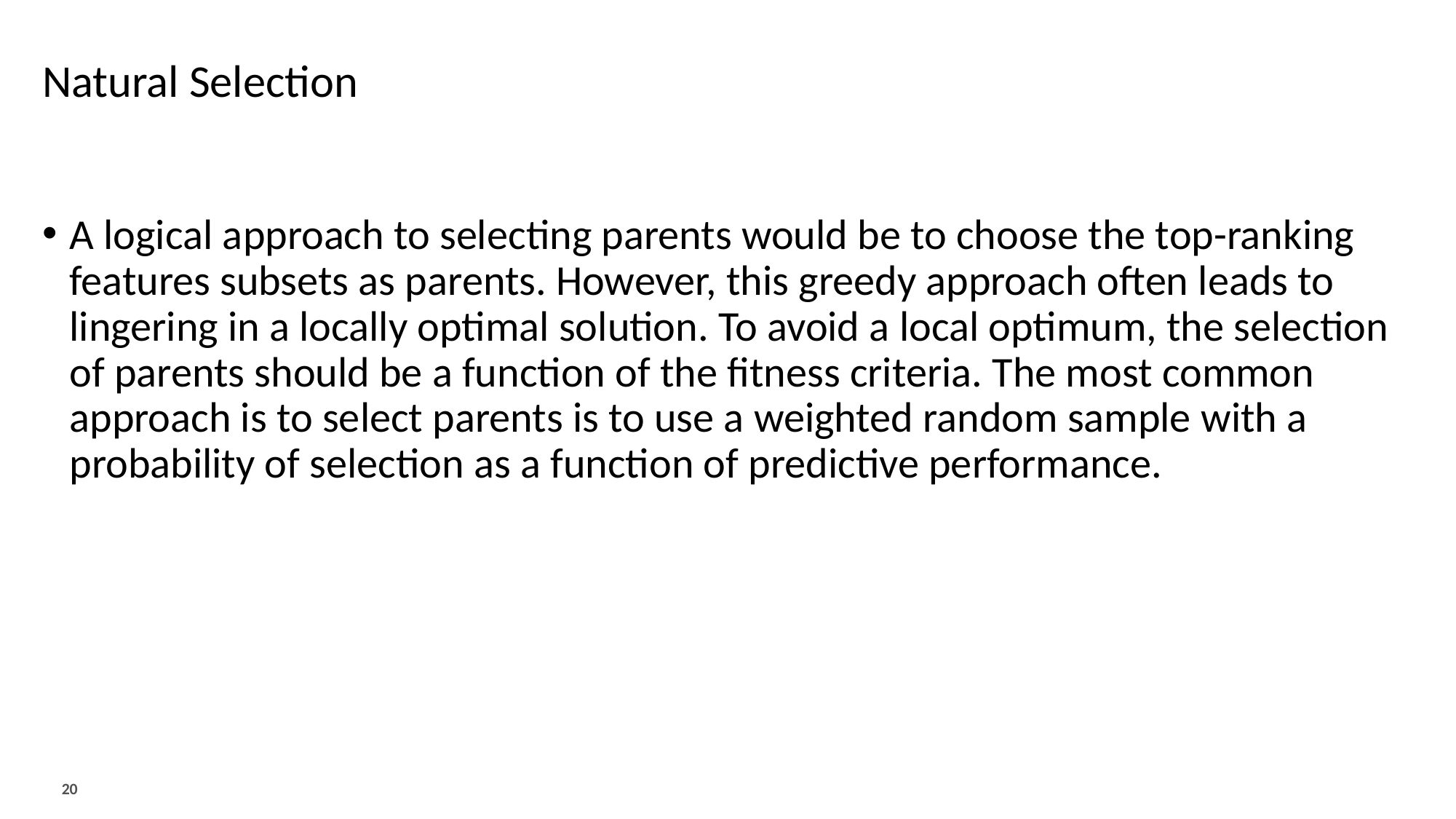

# Natural Selection

A logical approach to selecting parents would be to choose the top-ranking features subsets as parents. However, this greedy approach often leads to lingering in a locally optimal solution. To avoid a local optimum, the selection of parents should be a function of the fitness criteria. The most common approach is to select parents is to use a weighted random sample with a probability of selection as a function of predictive performance.
20